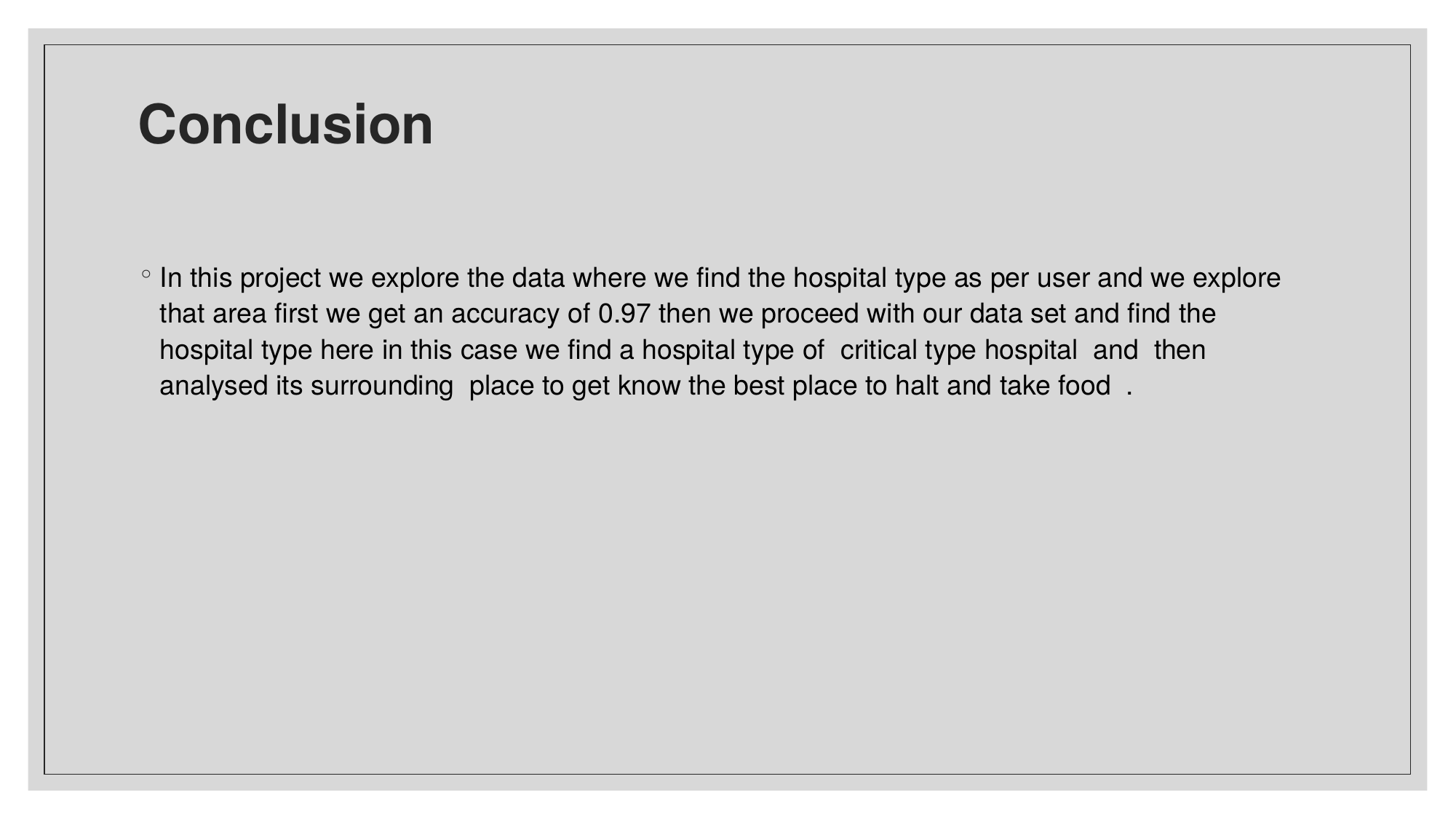

# Conclusion
In this project we explore the data where we find the hospital type as per user and we explore that area first we get an accuracy of 0.97 then we proceed with our data set and find the hospital type here in this case we find a hospital type of  critical type hospital  and  then analysed its surrounding  place to get know the best place to halt and take food  .